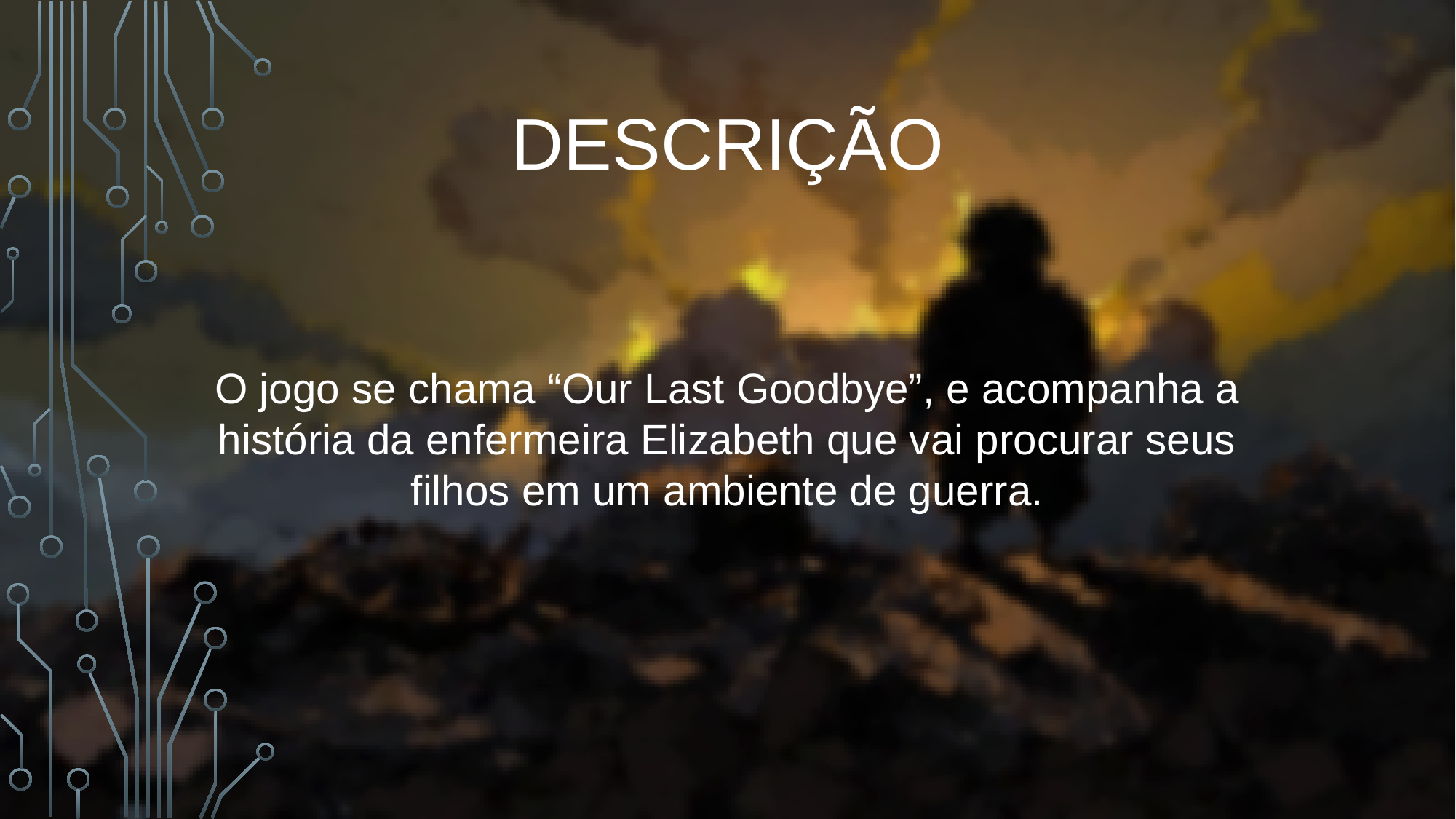

# Descrição
O jogo se chama “Our Last Goodbye”, e acompanha a história da enfermeira Elizabeth que vai procurar seus filhos em um ambiente de guerra.